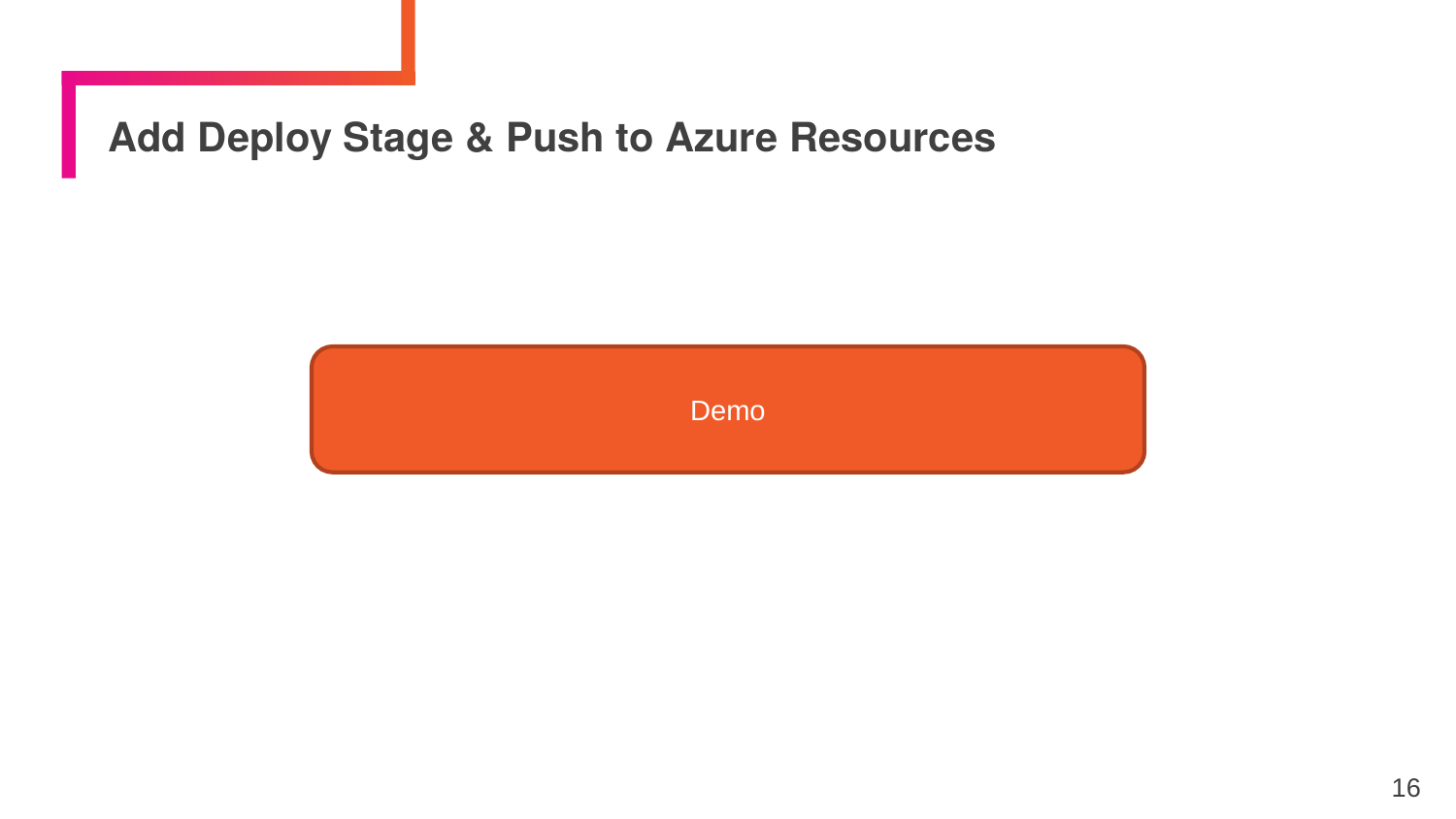

# Add Deploy Stage & Push to Azure Resources
Demo
16